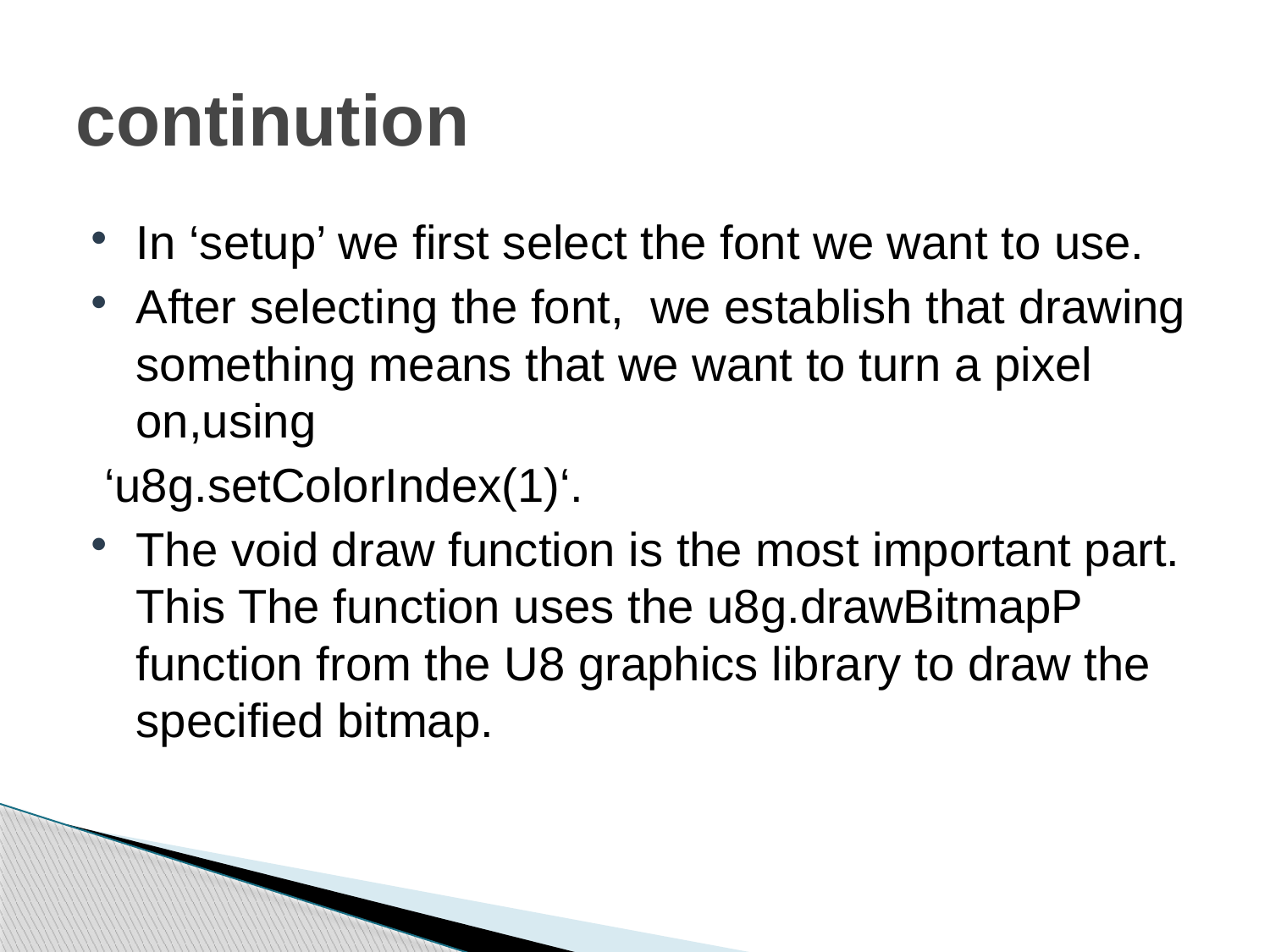

# continution
In ‘setup’ we first select the font we want to use.
After selecting the font,  we establish that drawing something means that we want to turn a pixel on,using
 ‘u8g.setColorIndex(1)‘.
The void draw function is the most important part. This The function uses the u8g.drawBitmapP function from the U8 graphics library to draw the specified bitmap.